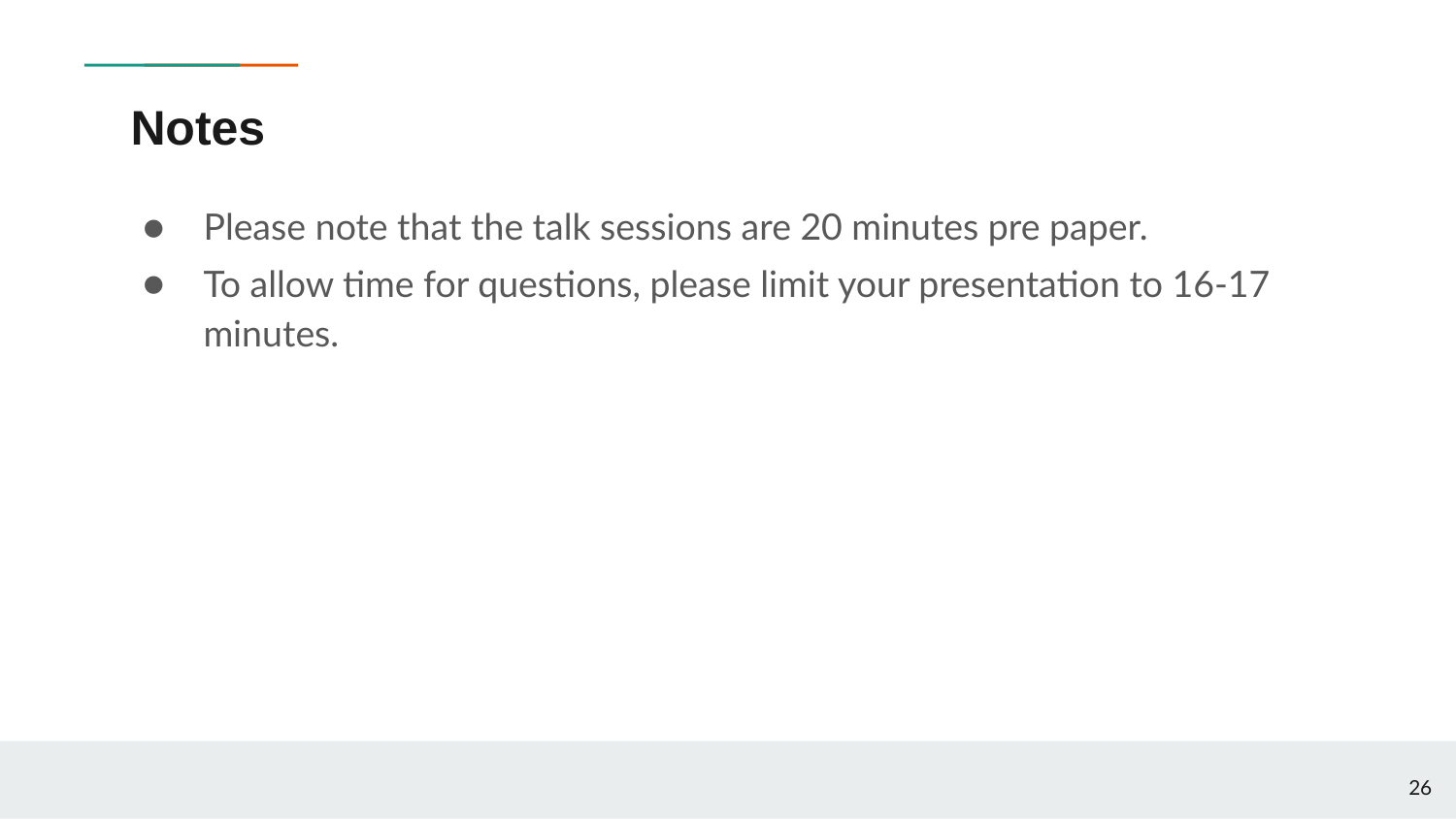

# Notes
Please note that the talk sessions are 20 minutes pre paper.
To allow time for questions, please limit your presentation to 16-17 minutes.

26